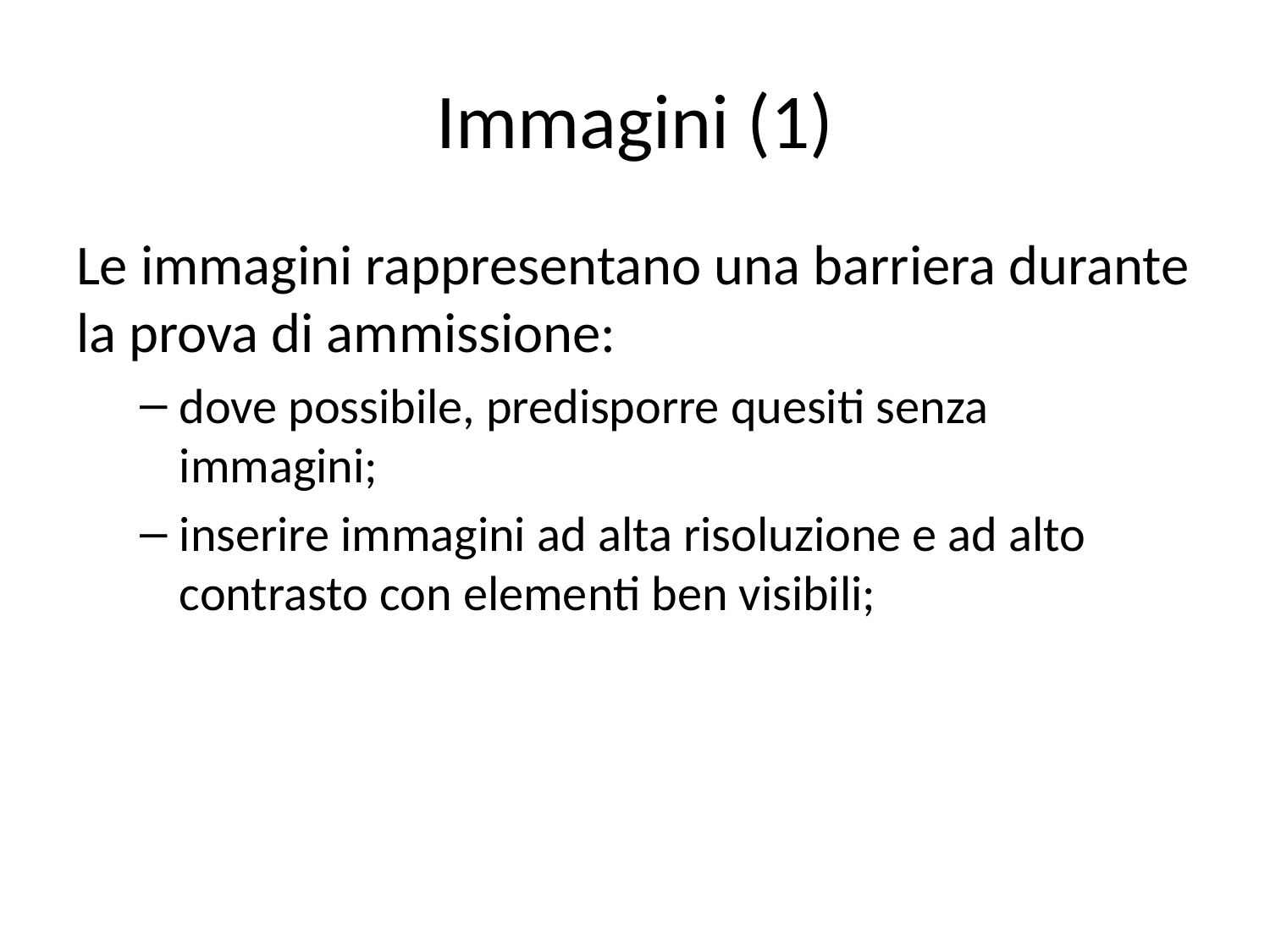

# Immagini (1)
Le immagini rappresentano una barriera durante la prova di ammissione:
dove possibile, predisporre quesiti senza immagini;
inserire immagini ad alta risoluzione e ad alto contrasto con elementi ben visibili;